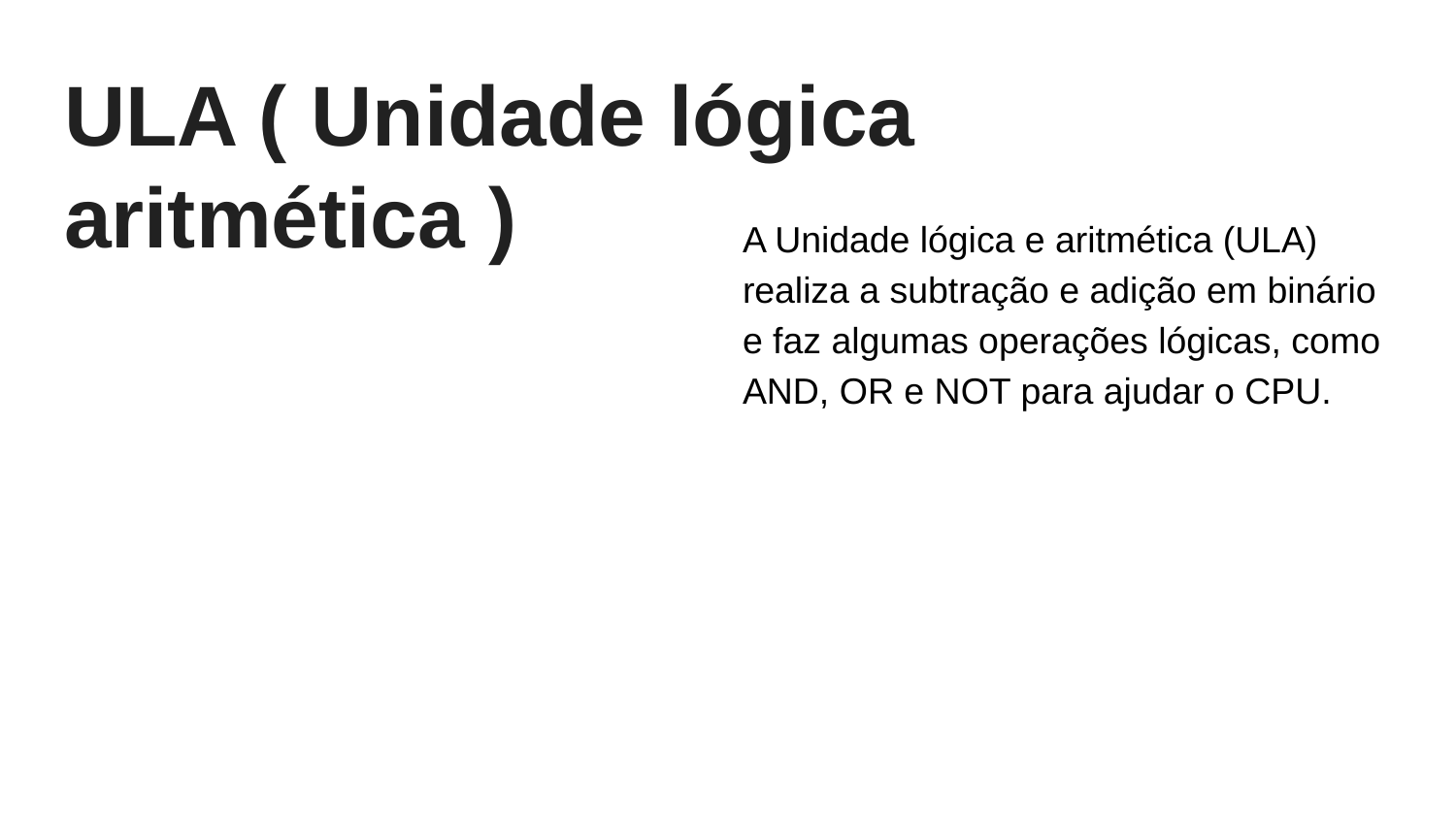

# ULA ( Unidade lógica aritmética )
A Unidade lógica e aritmética (ULA) realiza a subtração e adição em binário e faz algumas operações lógicas, como AND, OR e NOT para ajudar o CPU.